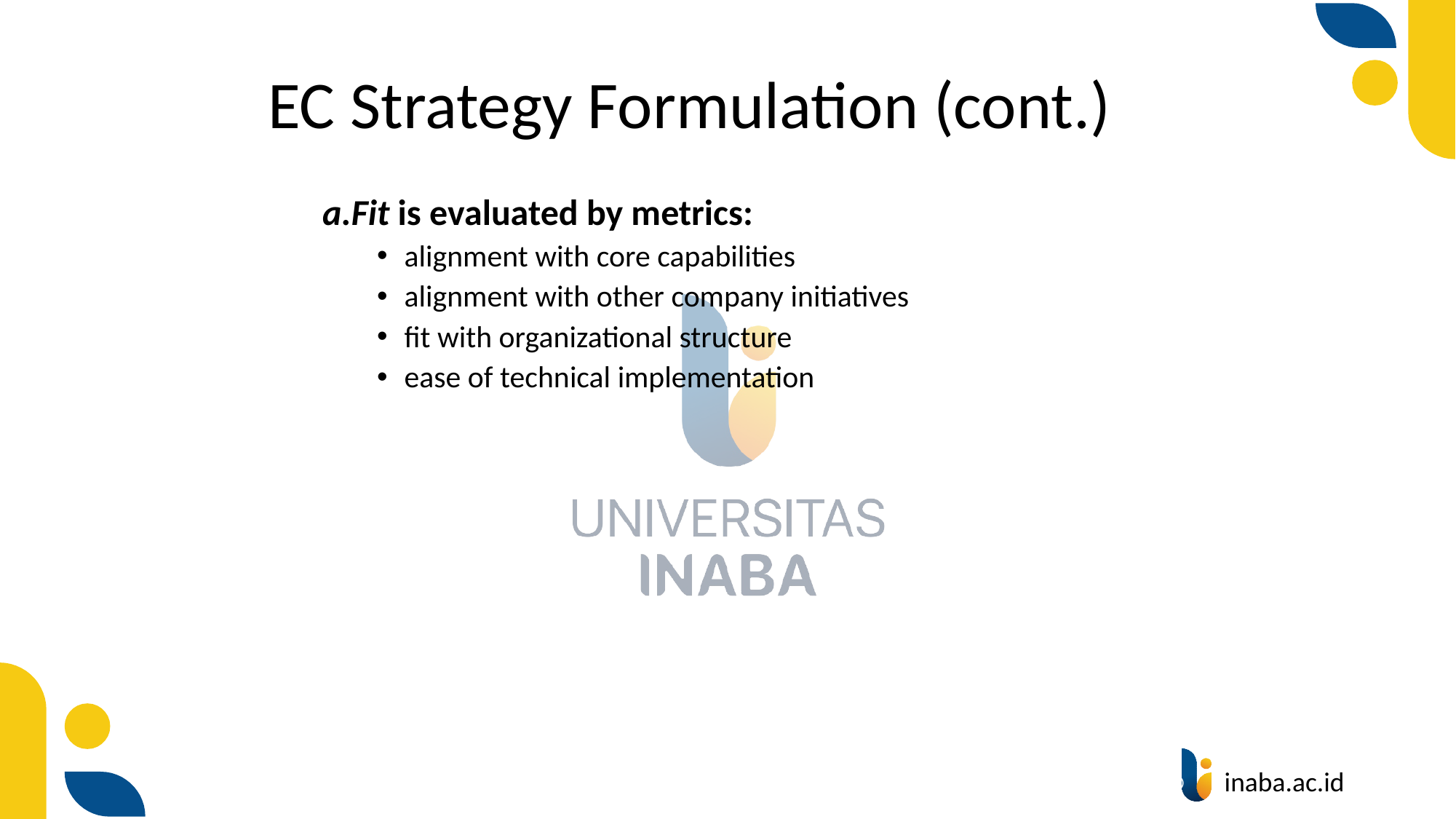

# EC Strategy Formulation (cont.)
Fit is evaluated by metrics:
alignment with core capabilities
alignment with other company initiatives
fit with organizational structure
ease of technical implementation
44
© Prentice Hall 2020